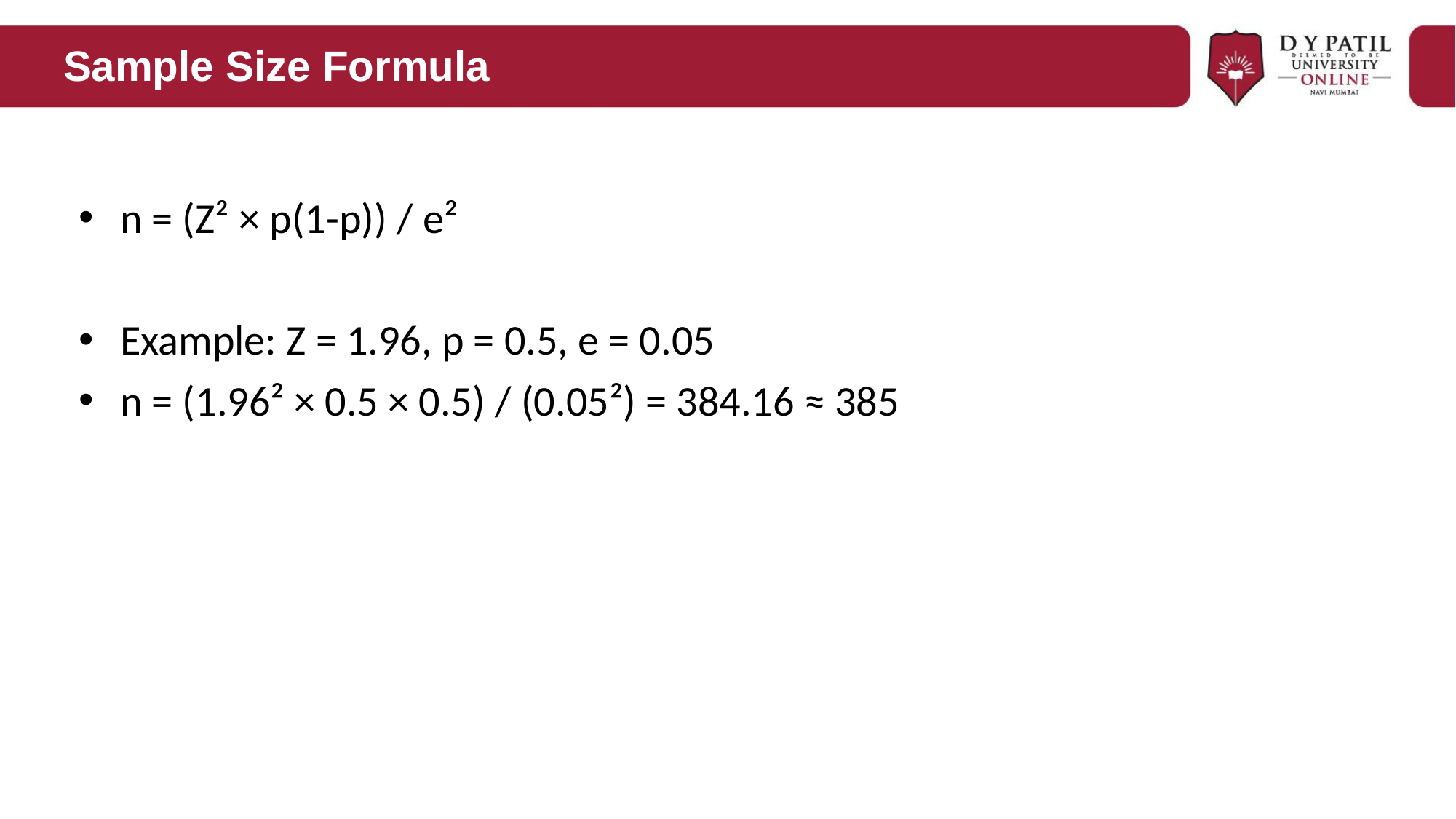

# Sample Size Formula
n = (Z² × p(1-p)) / e²

Example: Z = 1.96, p = 0.5, e = 0.05
n = (1.96² × 0.5 × 0.5) / (0.05²) = 384.16 ≈ 385